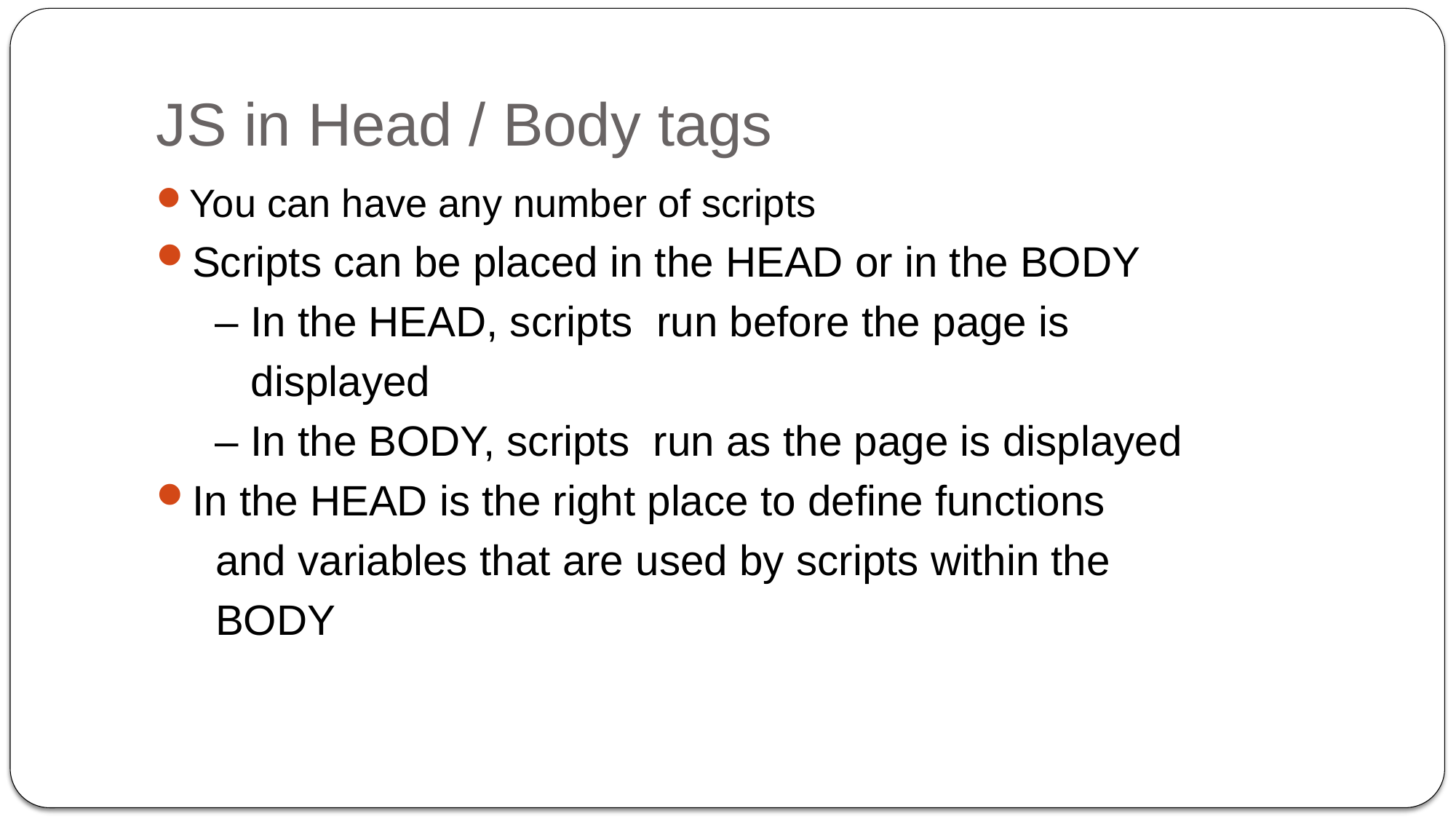

# JS in Head / Body tags
You can have any number of scripts
Scripts can be placed in the HEAD or in the BODY
     – In the HEAD, scripts  run before the page is
        displayed
     – In the BODY, scripts  run as the page is displayed
In the HEAD is the right place to define functions
     and variables that are used by scripts within the
     BODY